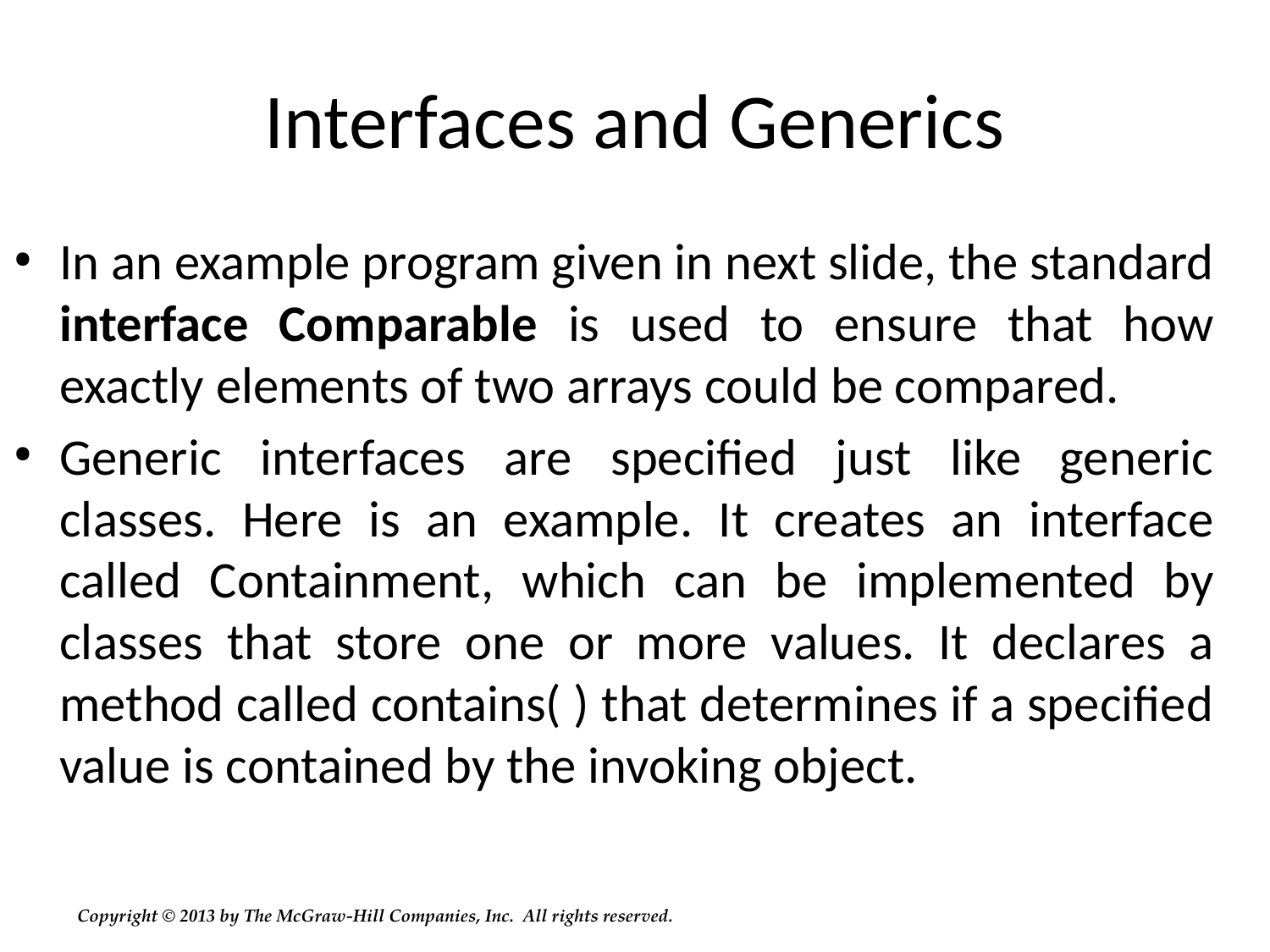

# Interfaces and Generics
In an example program given in next slide, the standard interface Comparable is used to ensure that how exactly elements of two arrays could be compared.
Generic interfaces are specified just like generic classes. Here is an example. It creates an interface called Containment, which can be implemented by classes that store one or more values. It declares a method called contains( ) that determines if a specified value is contained by the invoking object.
Copyright © 2013 by The McGraw-Hill Companies, Inc.  All rights reserved.